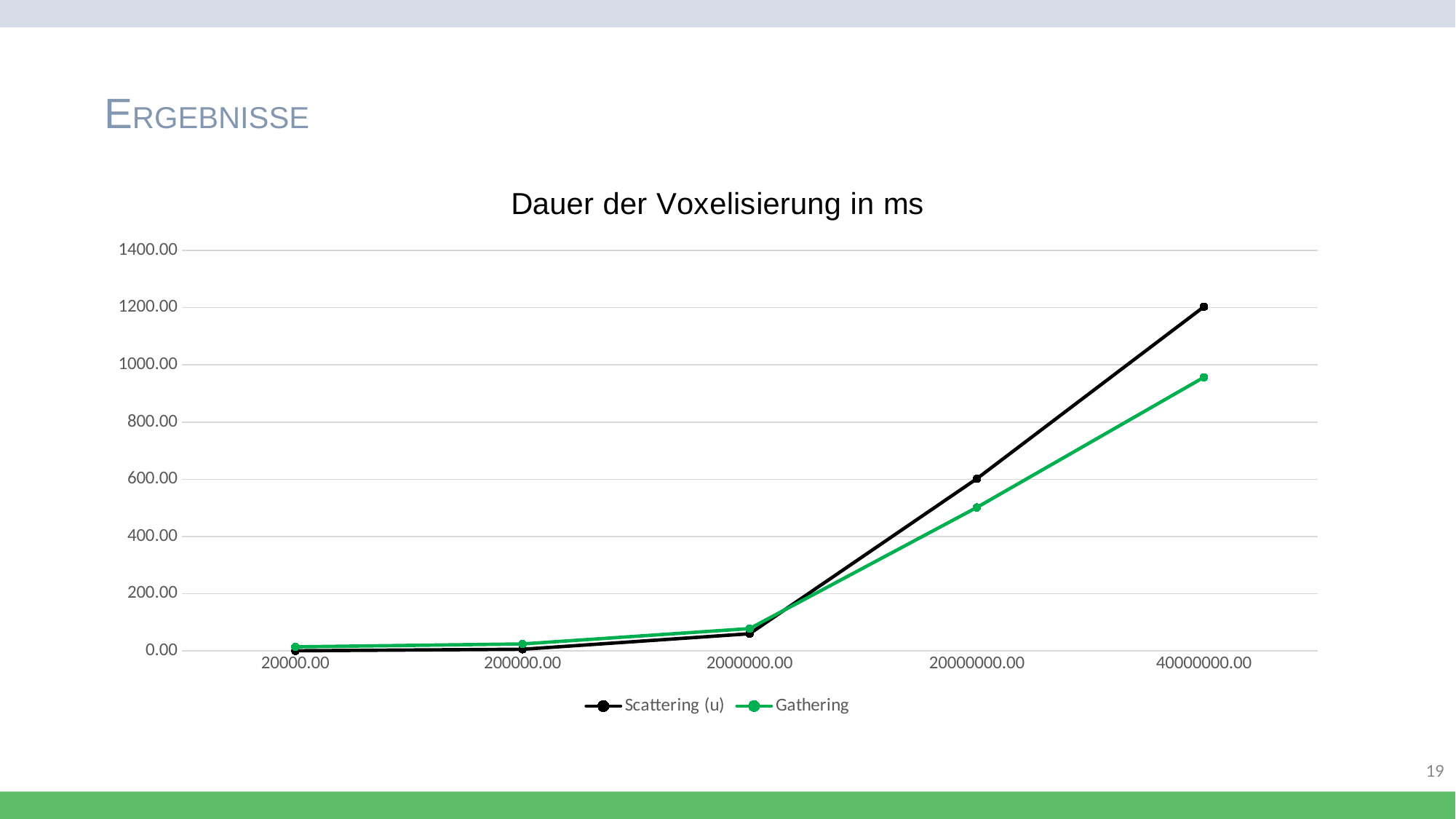

ERGEBNISSE

### Chart: Dauer der Voxelisierung in ms

| Category | Scattering (u) | Gathering |
|---|---|---|
| 20000 | 0.61 | 14.4 |
| 200000 | 6.0 | 24.5 |
| 2000000 | 60.2 | 78.18 |
| 20000000 | 601.7 | 501.4 |
| 40000000 | 1203.0 | 956.5 |
19